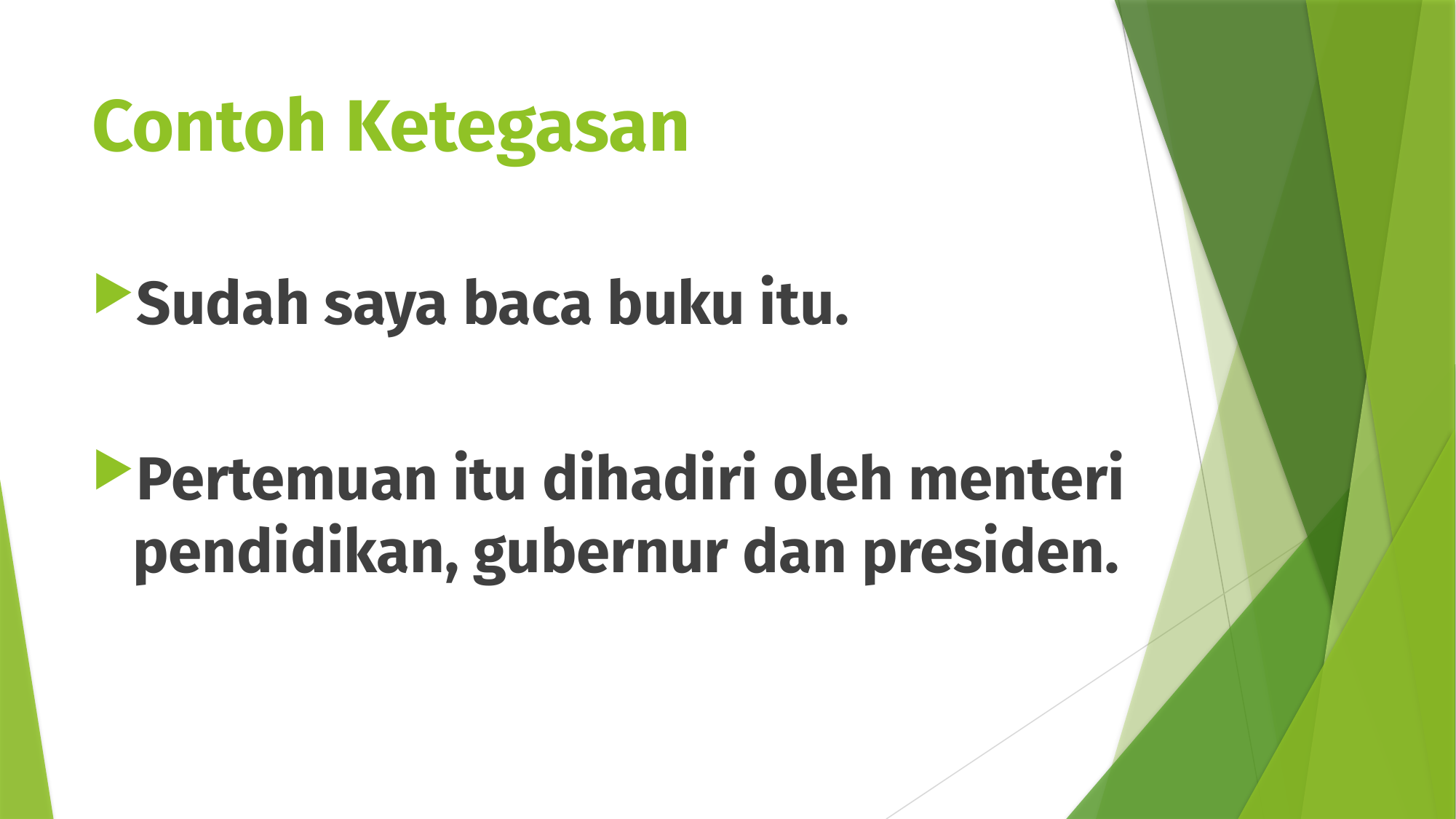

# Contoh Ketegasan
Sudah saya baca buku itu.

Pertemuan itu dihadiri oleh menteri pendidikan, gubernur dan presiden.